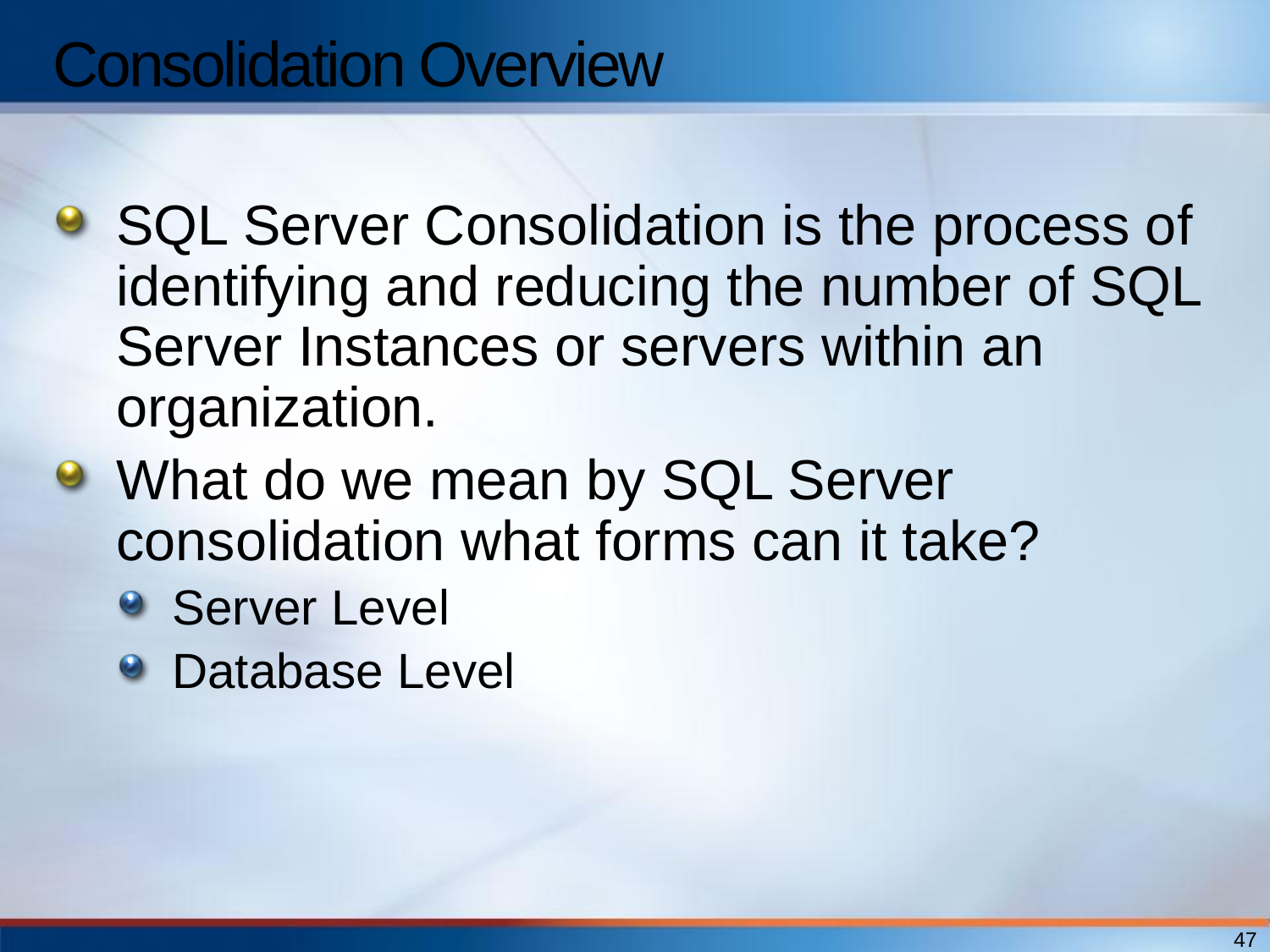

# Consolidation Overview
SQL Server Consolidation is the process of identifying and reducing the number of SQL Server Instances or servers within an organization.
What do we mean by SQL Server consolidation what forms can it take?
Server Level
Database Level

47